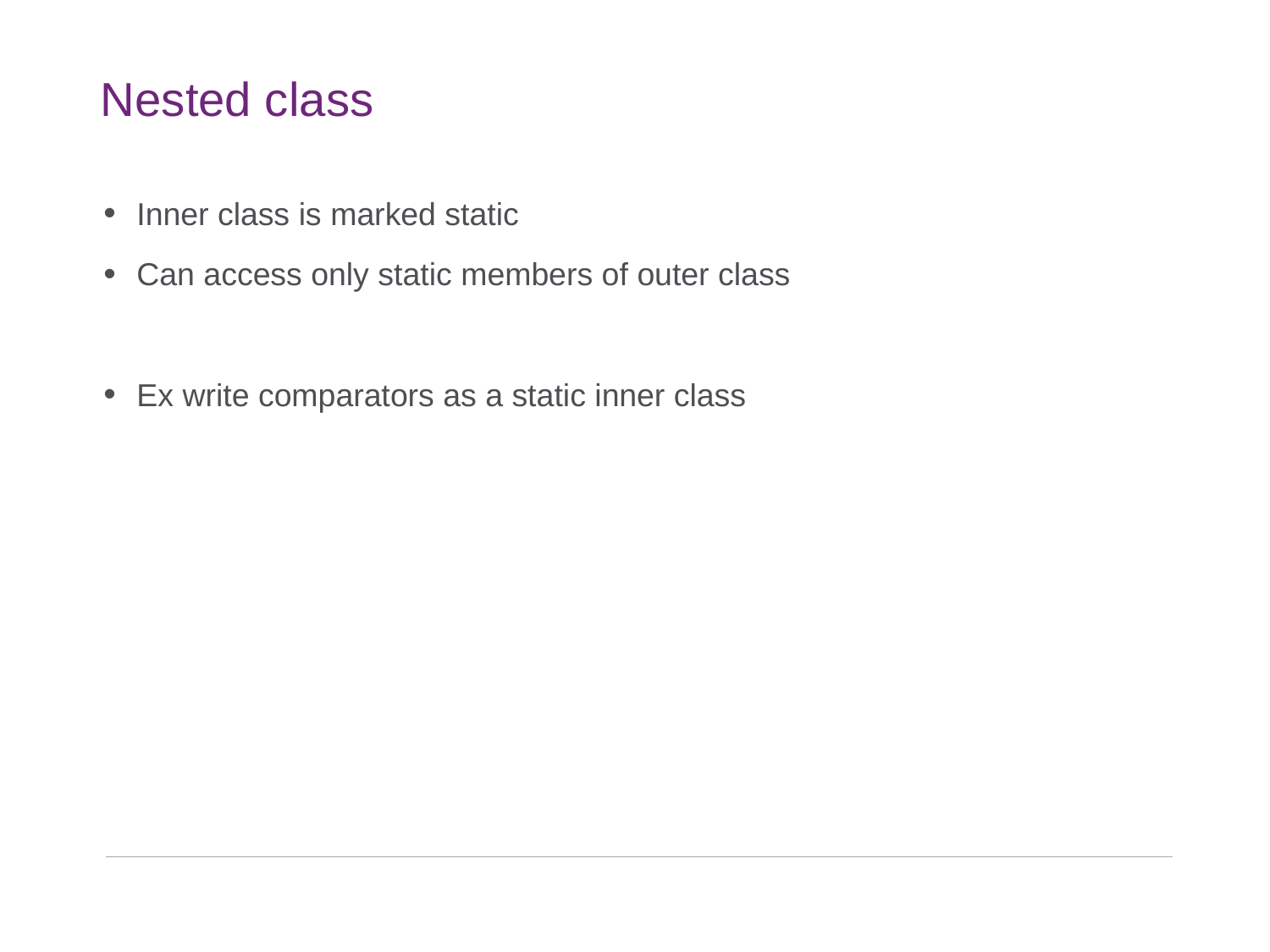

# Nested class
Inner class is marked static
Can access only static members of outer class

Ex write comparators as a static inner class